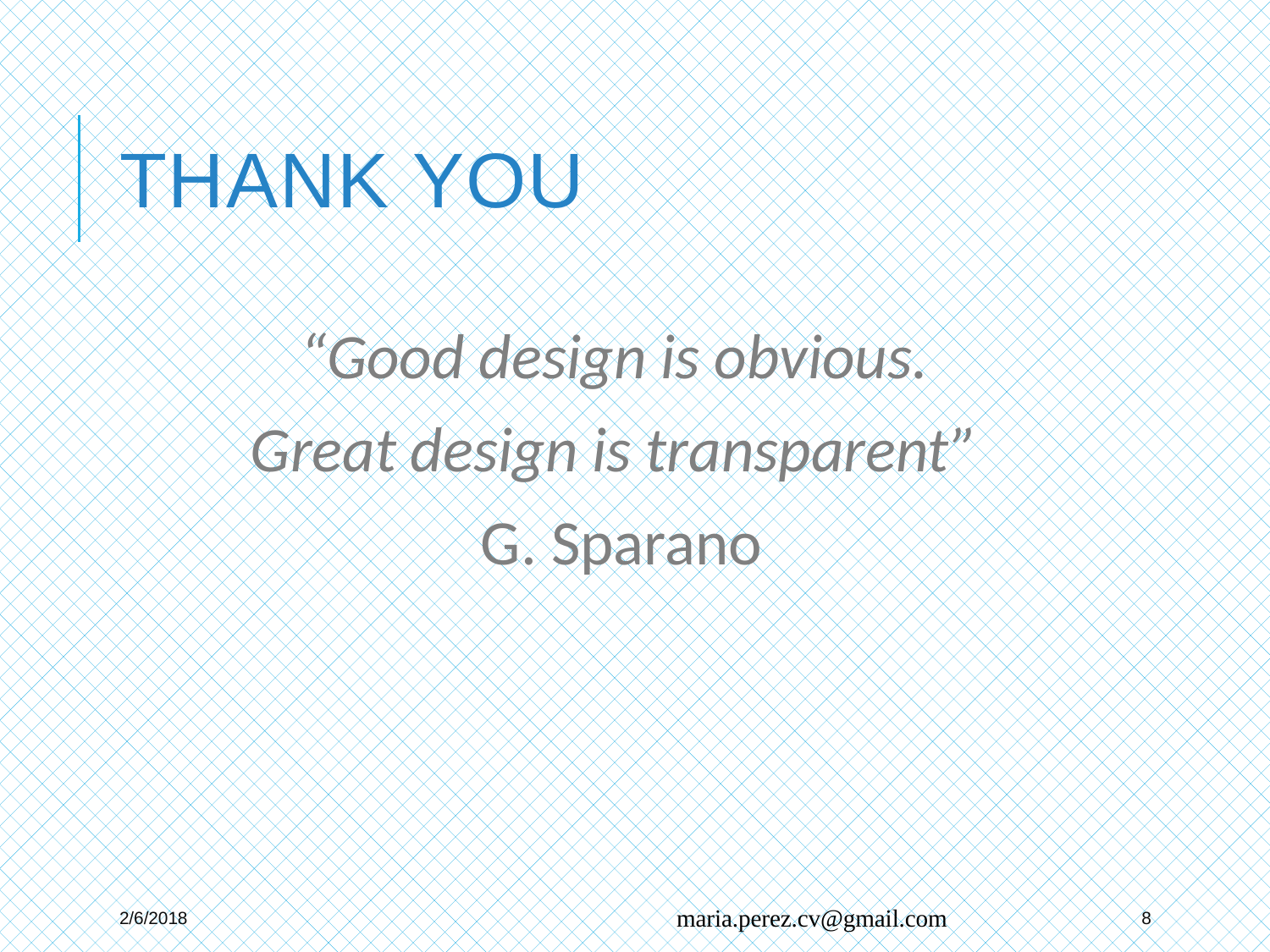

# Thank you

“Good design is obvious.
Great design is transparent”
G. Sparano
2/6/2018
maria.perez.cv@gmail.com
8